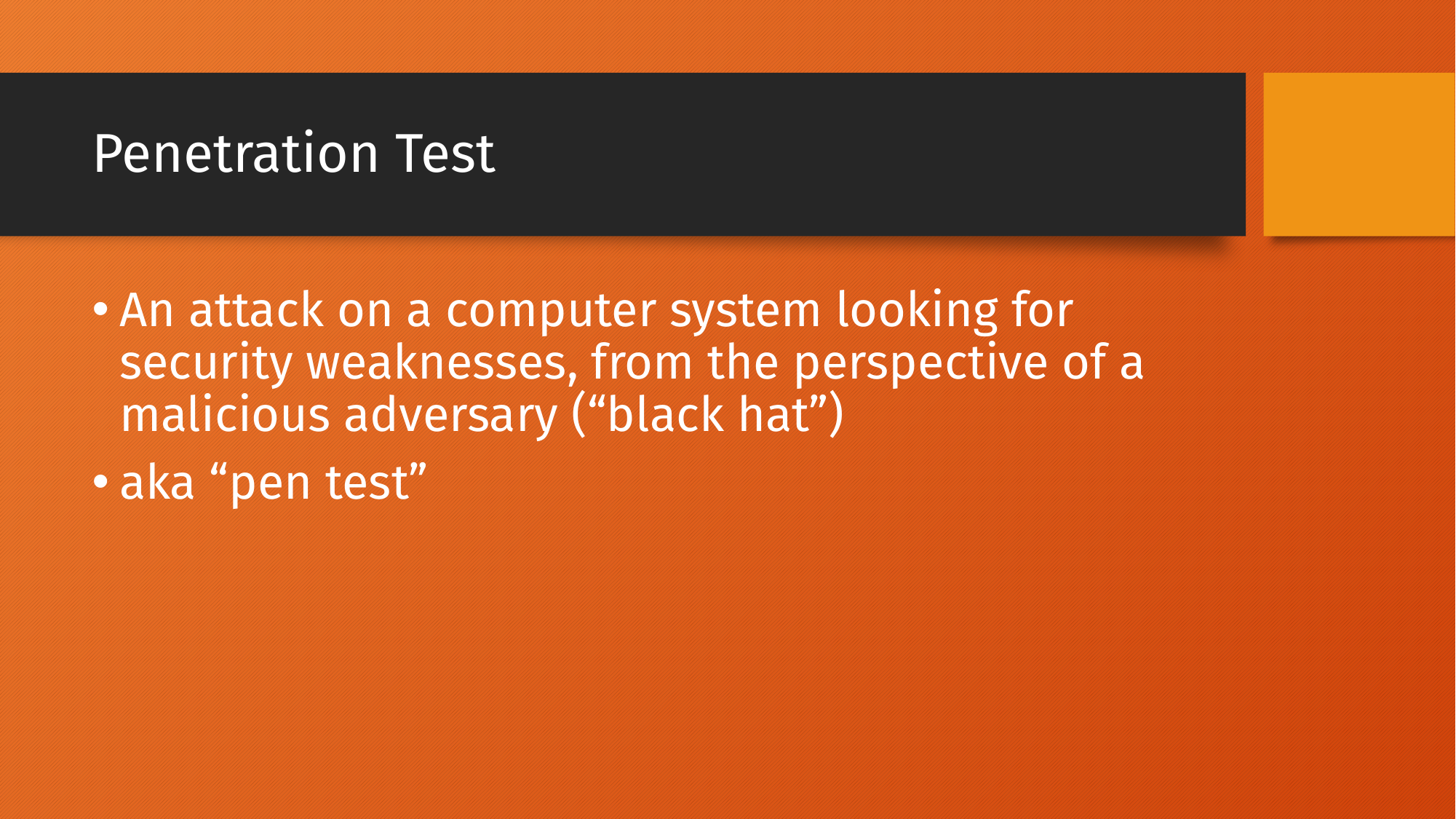

# Penetration Test
An attack on a computer system looking for security weaknesses, from the perspective of a malicious adversary (“black hat”)
aka “pen test”